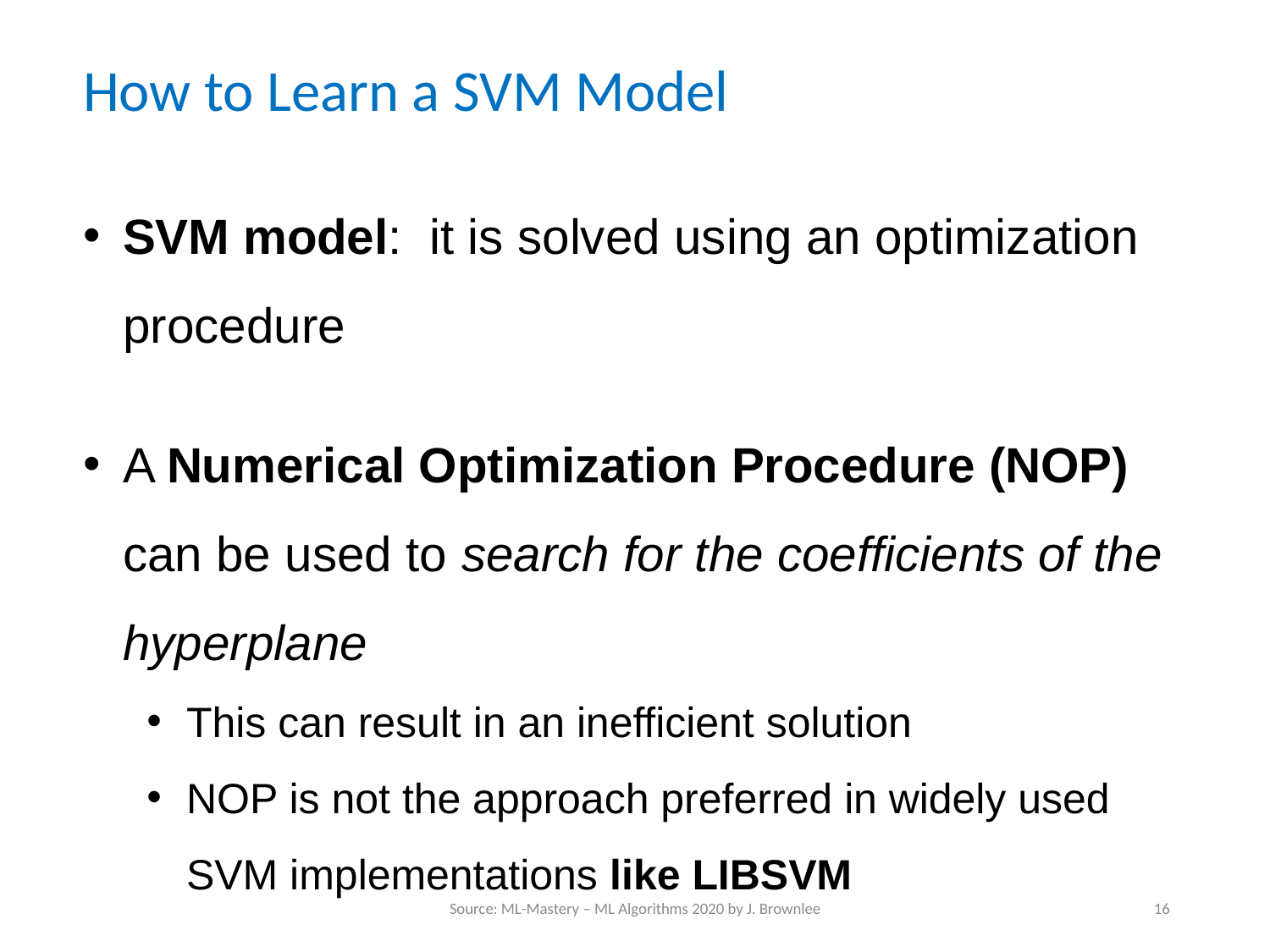

# How to Learn a SVM Model
SVM model:  it is solved using an optimization procedure

A Numerical Optimization Procedure (NOP) can be used to search for the coefficients of the hyperplane
This can result in an inefficient solution
NOP is not the approach preferred in widely used SVM implementations like LIBSVM
Source: ML-Mastery – ML Algorithms 2020 by J. Brownlee
16